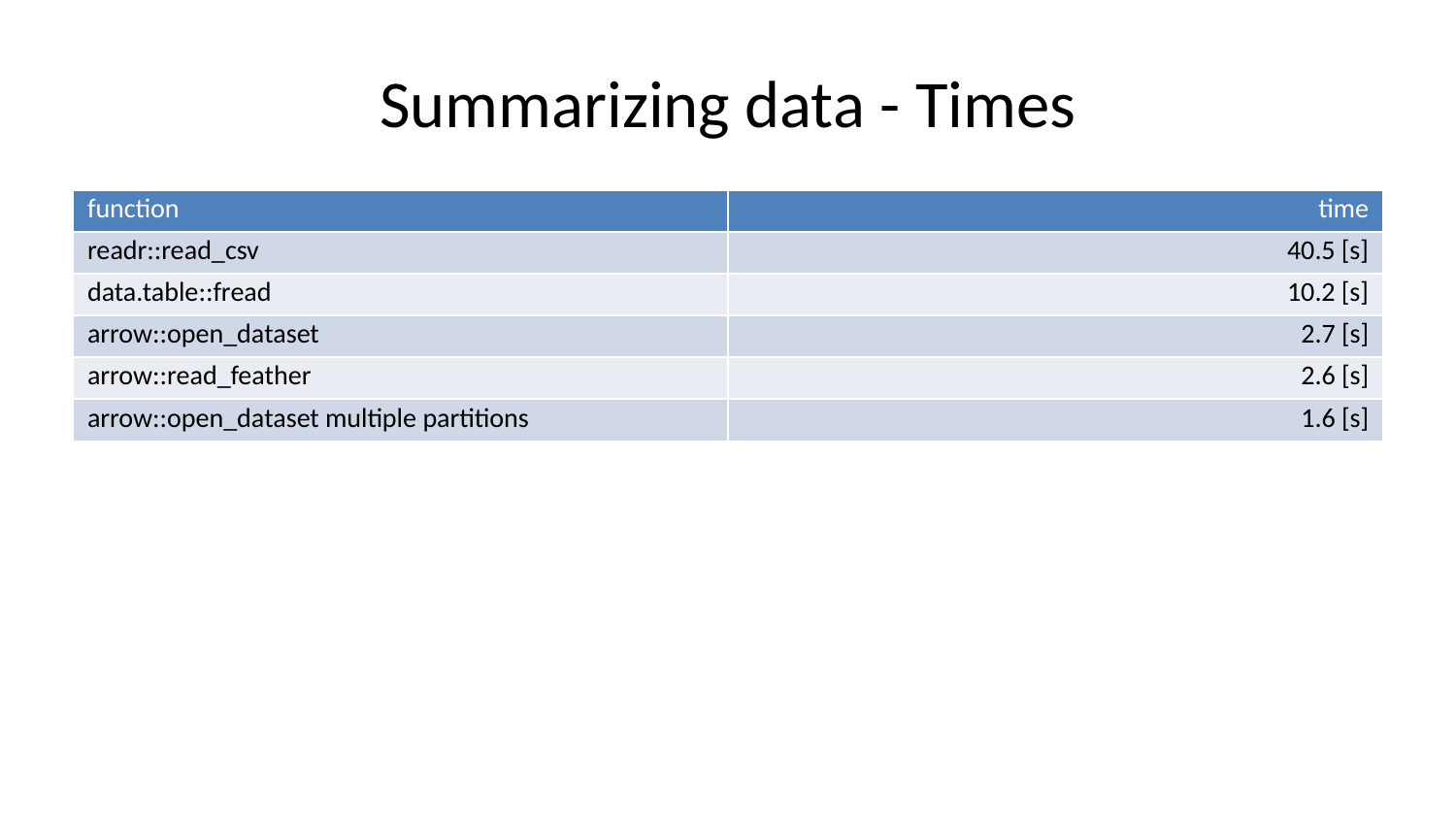

# Summarizing data - Times
| function | time |
| --- | --- |
| readr::read\_csv | 40.5 [s] |
| data.table::fread | 10.2 [s] |
| arrow::open\_dataset | 2.7 [s] |
| arrow::read\_feather | 2.6 [s] |
| arrow::open\_dataset multiple partitions | 1.6 [s] |